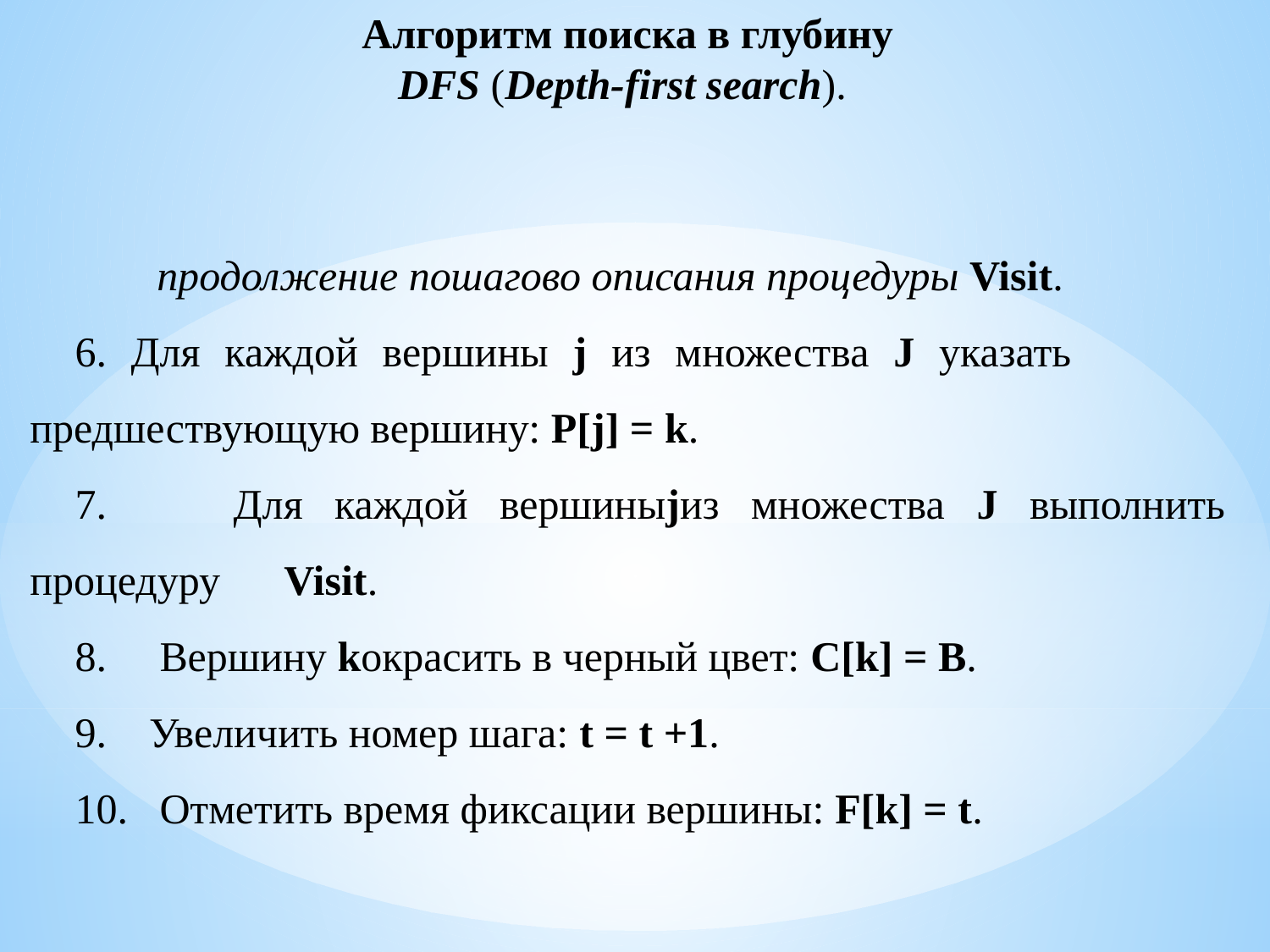

Алгоритм поиска в глубину
DFS (Depth-first search).

	продолжение пошагово описания процедуры Visit.
6. Для каждой вершины j из множества J указать     	предшествующую вершину: P[j] = k.
7.    Для каждой вершиныjиз множества J выполнить процедуру 	Visit.
8.     Вершину kокрасить в черный цвет: C[k] = B.
9.    Увеличить номер шага: t = t +1.
10.   Отметить время фиксации вершины: F[k] = t.